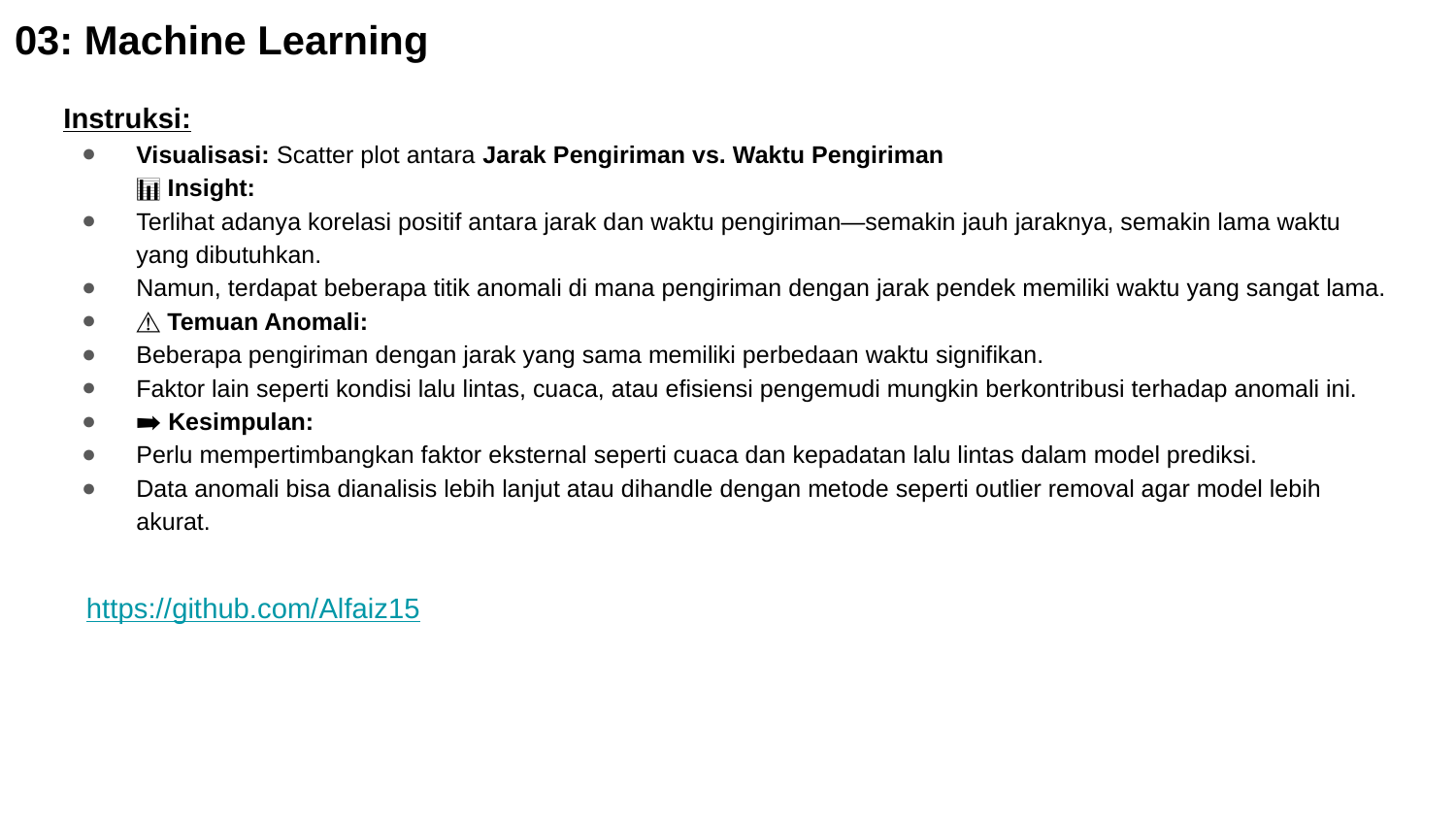

# 03: Machine Learning
Instruksi:
Visualisasi: Scatter plot antara Jarak Pengiriman vs. Waktu Pengiriman
📊 Insight:
Terlihat adanya korelasi positif antara jarak dan waktu pengiriman—semakin jauh jaraknya, semakin lama waktu yang dibutuhkan.
Namun, terdapat beberapa titik anomali di mana pengiriman dengan jarak pendek memiliki waktu yang sangat lama.
⚠️ Temuan Anomali:
Beberapa pengiriman dengan jarak yang sama memiliki perbedaan waktu signifikan.
Faktor lain seperti kondisi lalu lintas, cuaca, atau efisiensi pengemudi mungkin berkontribusi terhadap anomali ini.
➡️ Kesimpulan:
Perlu mempertimbangkan faktor eksternal seperti cuaca dan kepadatan lalu lintas dalam model prediksi.
Data anomali bisa dianalisis lebih lanjut atau dihandle dengan metode seperti outlier removal agar model lebih akurat.

https://github.com/Alfaiz15